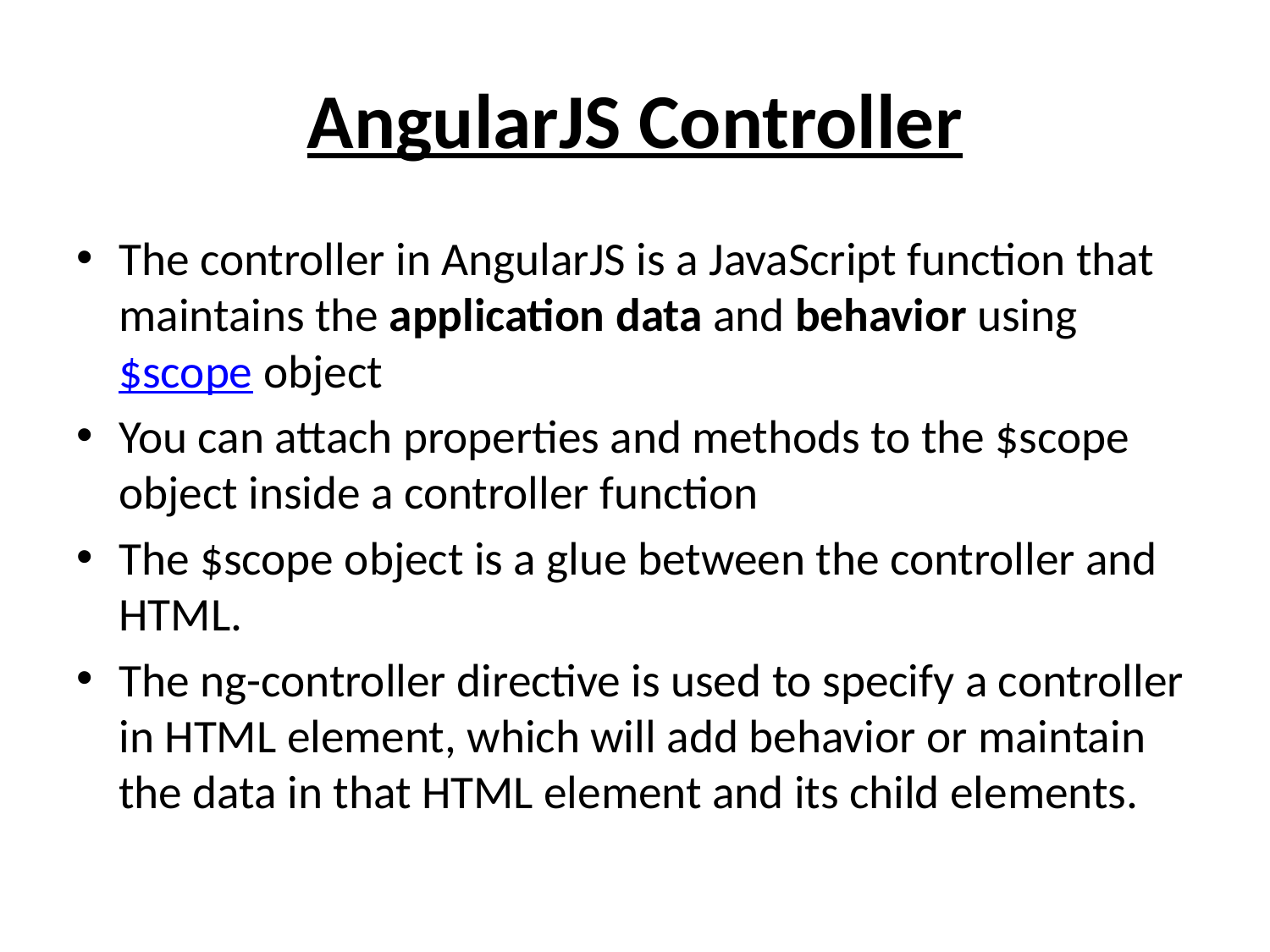

# AngularJS Controller
The controller in AngularJS is a JavaScript function that maintains the application data and behavior using $scope object
You can attach properties and methods to the $scope object inside a controller function
The $scope object is a glue between the controller and HTML.
The ng-controller directive is used to specify a controller in HTML element, which will add behavior or maintain the data in that HTML element and its child elements.